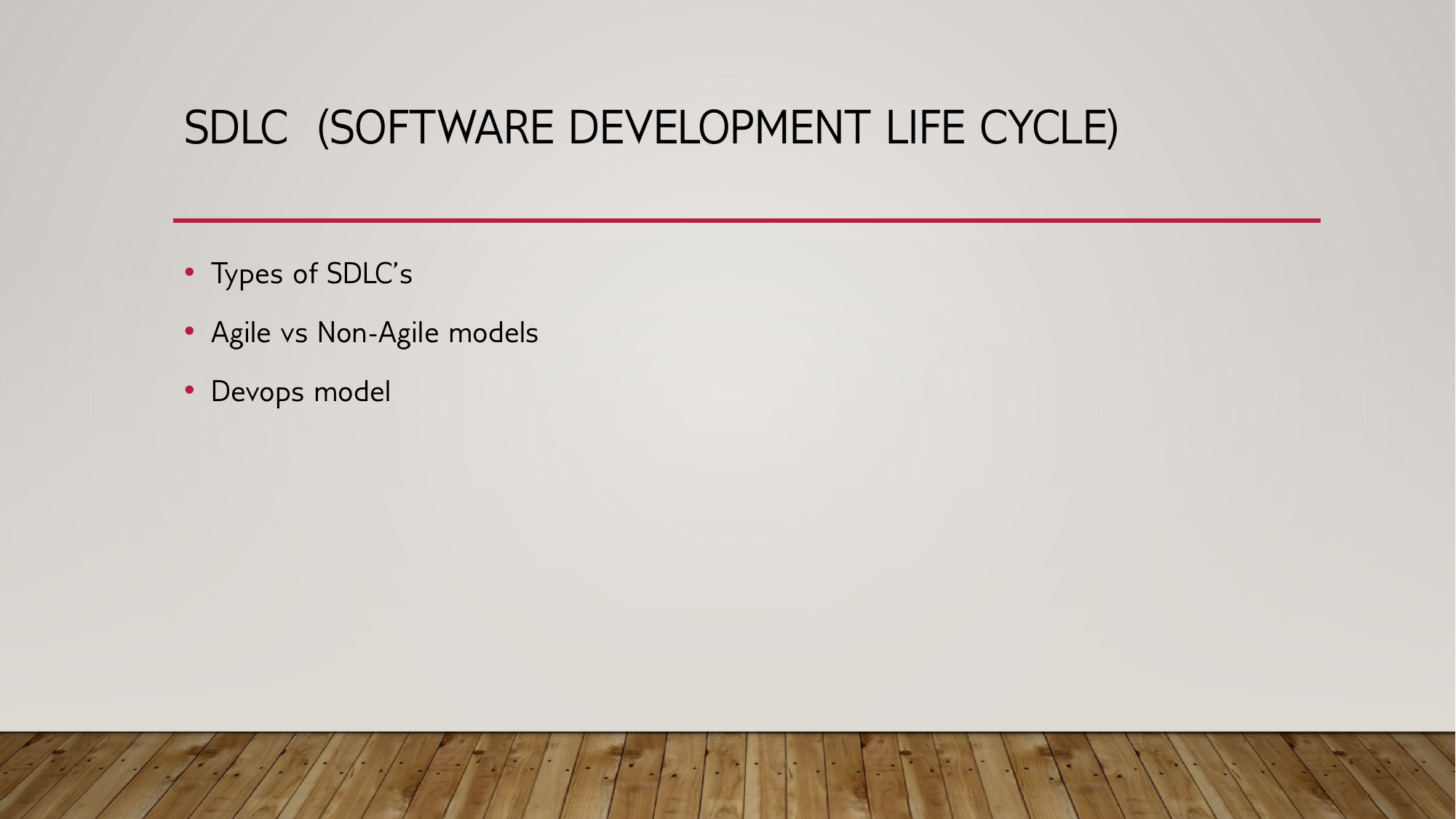

# Sdlc  (software DEVELOPMENT LIFE CYCLE)
Types of SDLC’s
Agile vs Non-Agile models
Devops model